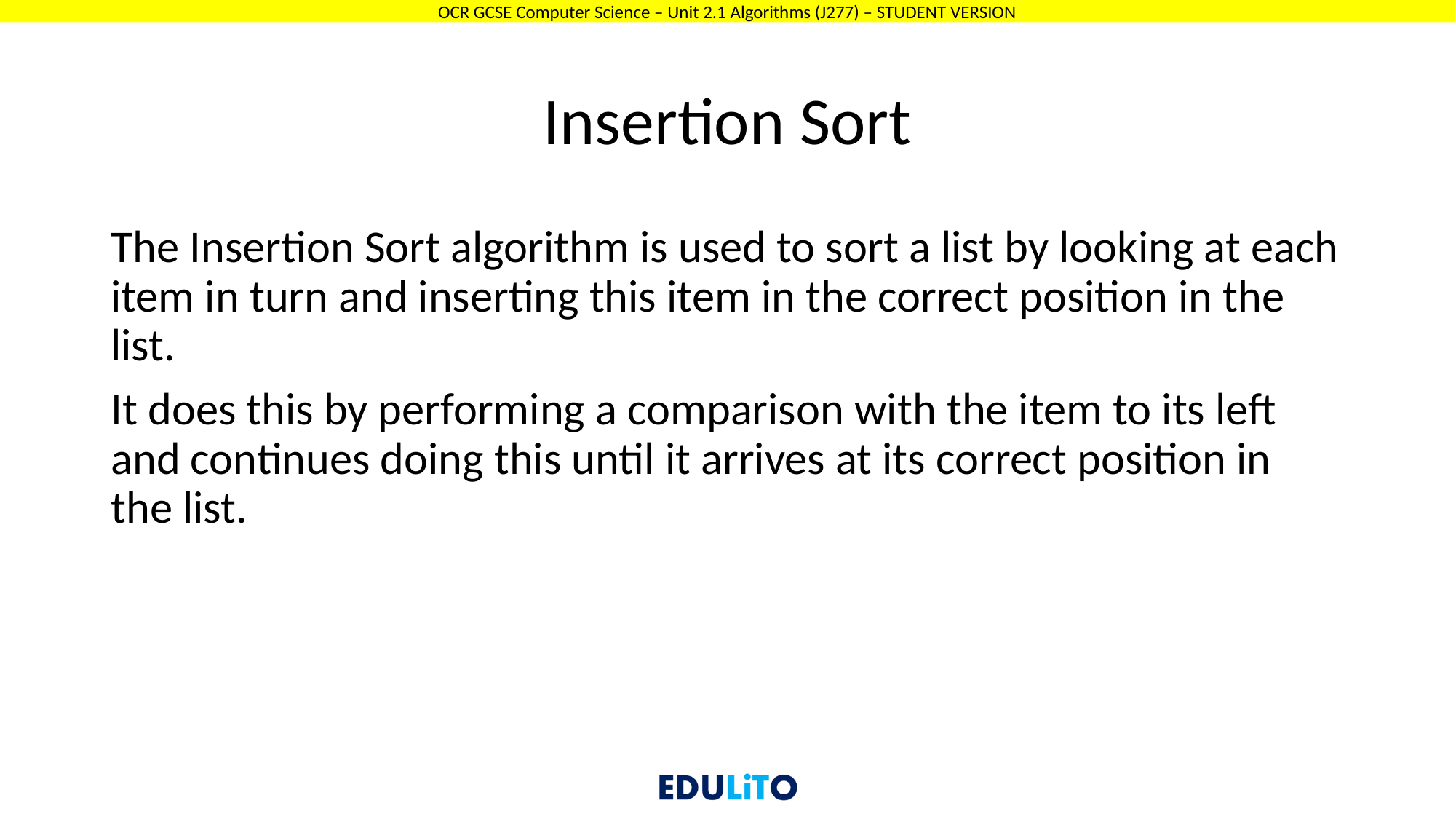

# Insertion Sort
The Insertion Sort algorithm is used to sort a list by looking at each item in turn and inserting this item in the correct position in the list.
It does this by performing a comparison with the item to its left and continues doing this until it arrives at its correct position in the list.